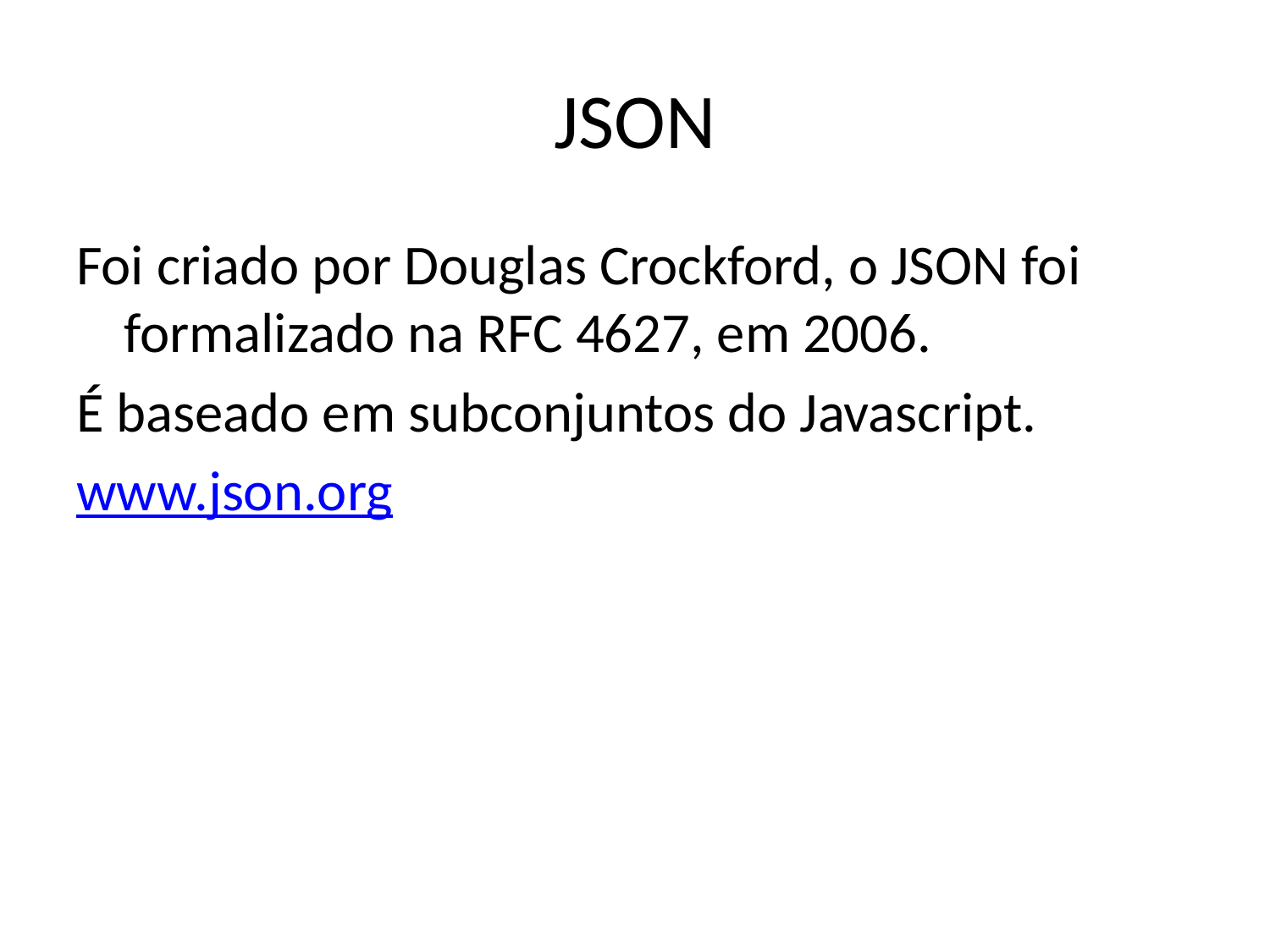

# JSON
Foi criado por Douglas Crockford, o JSON foi formalizado na RFC 4627, em 2006.
É baseado em subconjuntos do Javascript.
www.json.org